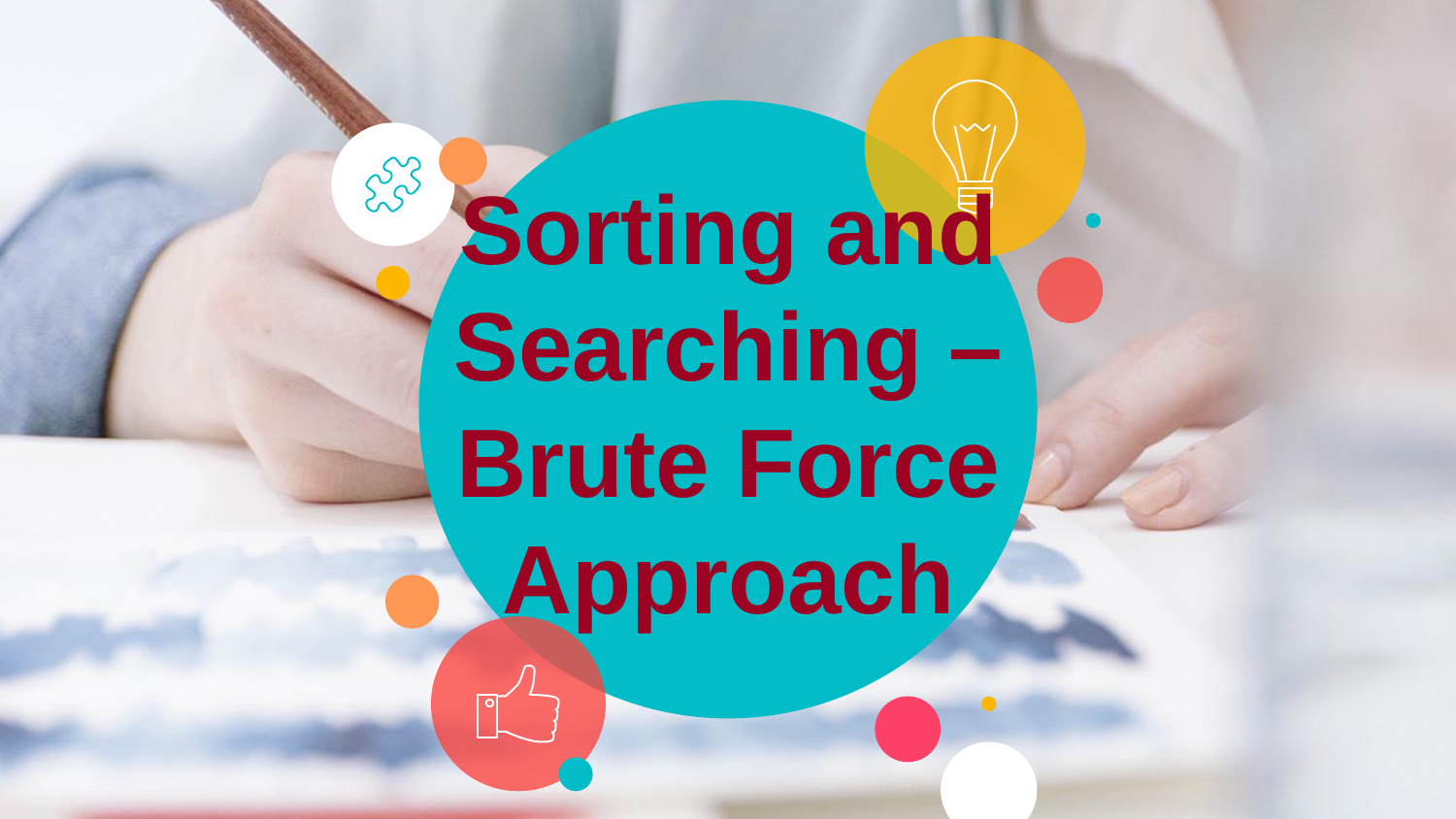

# Sorting and Searching – Brute Force Approach